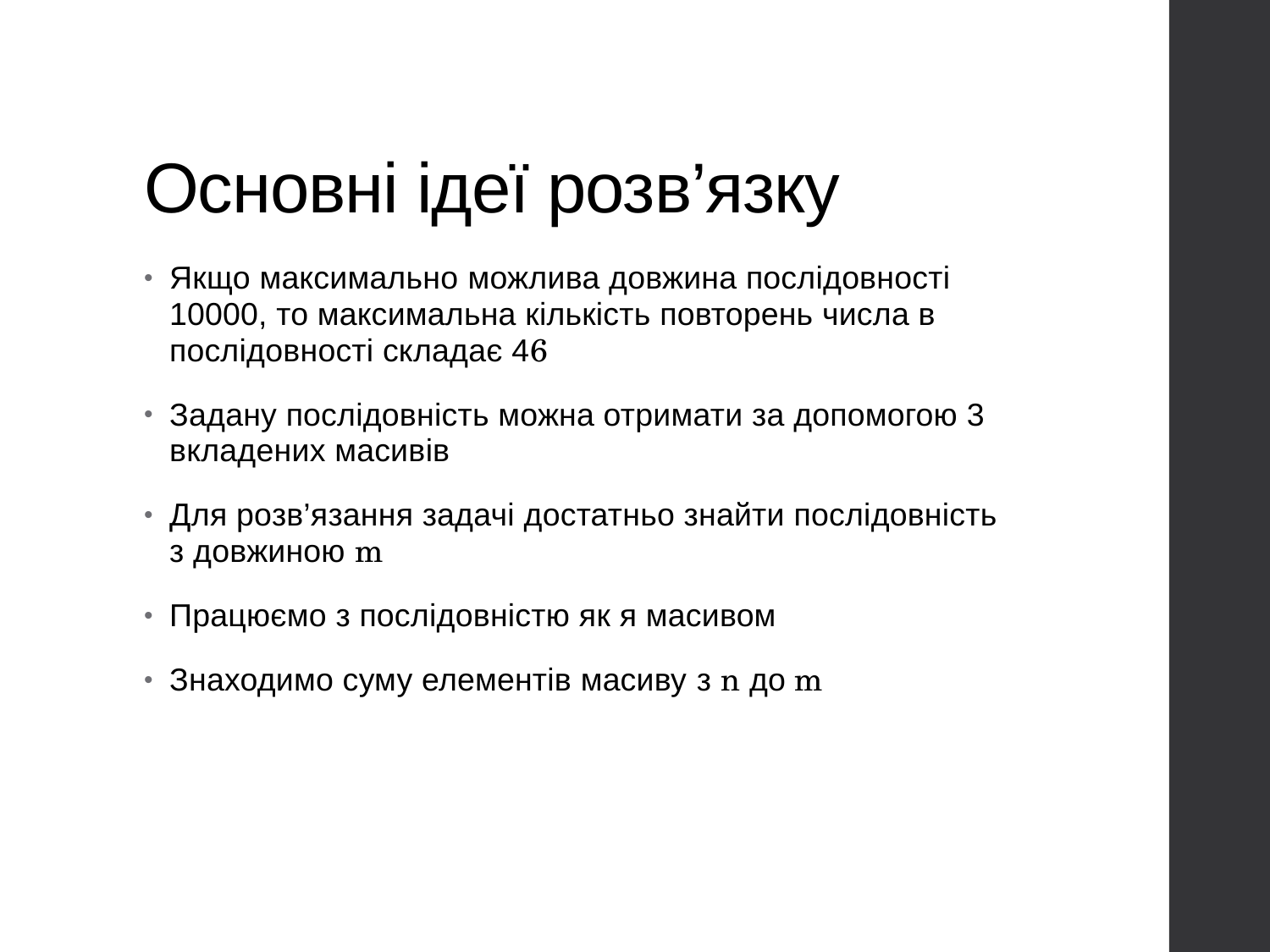

# Основні ідеї розв’язку
Якщо максимально можлива довжина послідовності 10000, то максимальна кількість повторень числа в послідовності складає 46
Задану послідовність можна отримати за допомогою 3 вкладених масивів
Для розв’язання задачі достатньо знайти послідовність з довжиною m
Працюємо з послідовністю як я масивом
Знаходимо суму елементів масиву з n до m